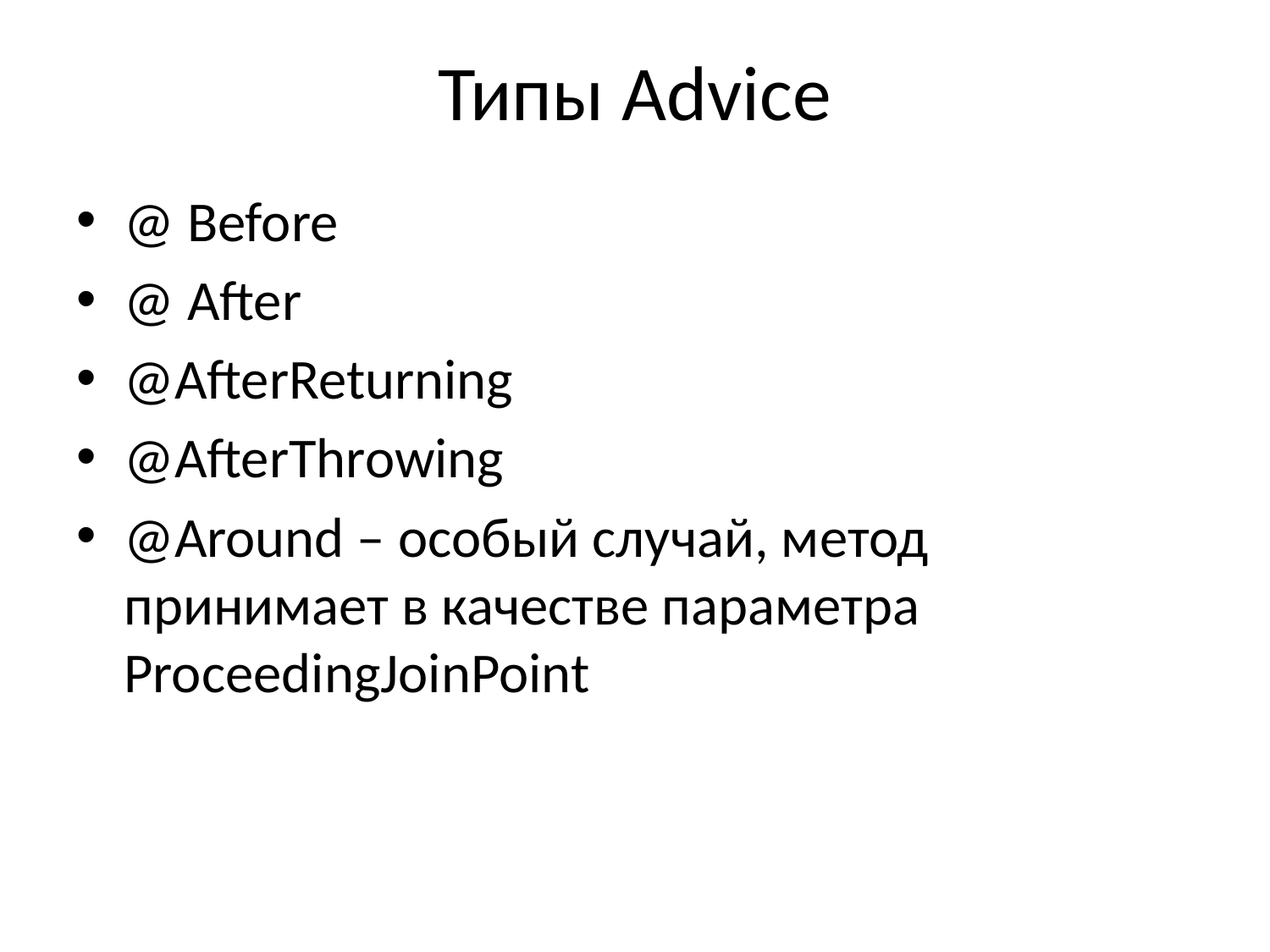

# Типы Advice
@ Before
@ After
@AfterReturning
@AfterThrowing
@Around – особый случай, метод принимает в качестве параметра ProceedingJoinPoint